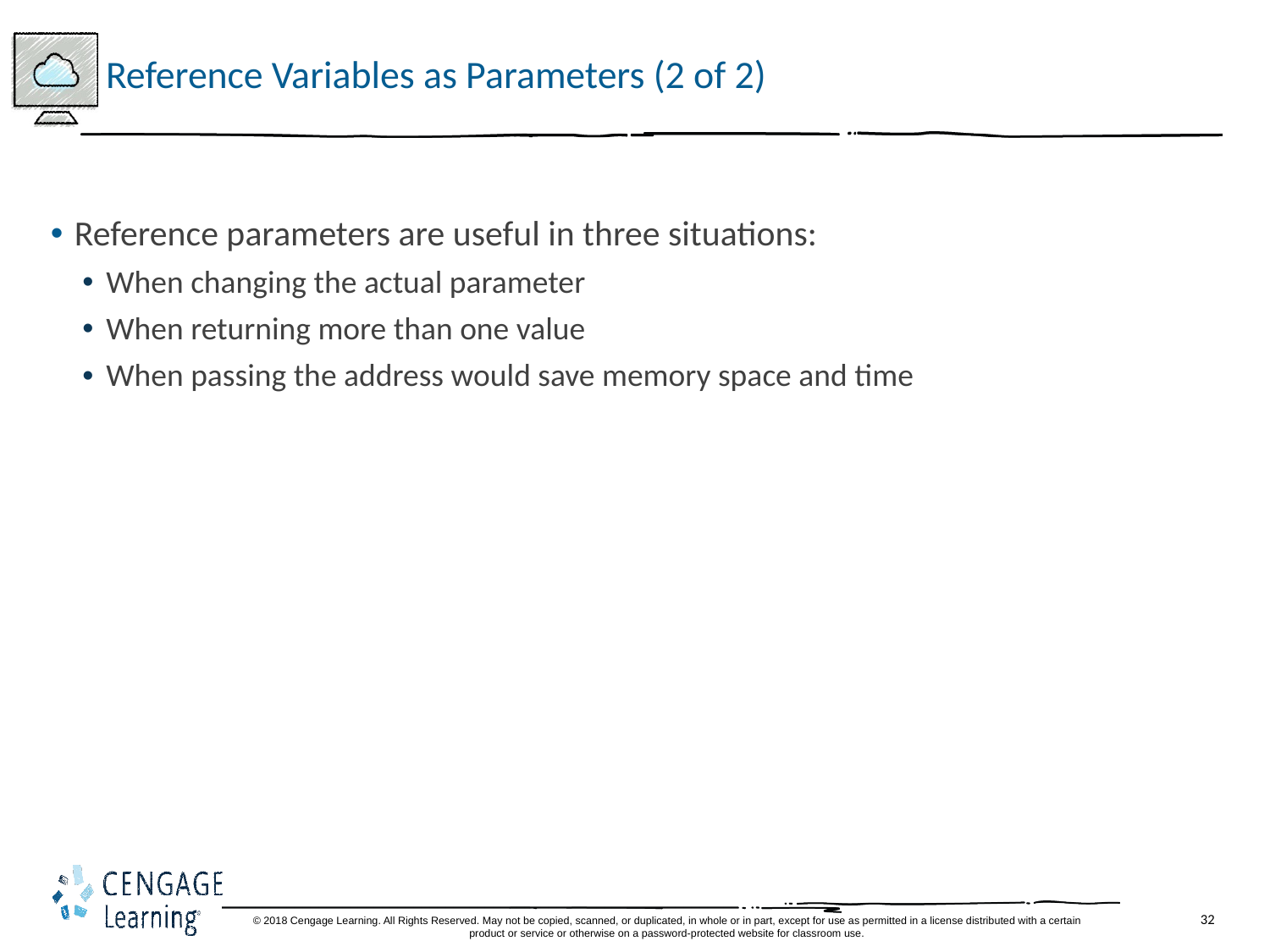

# Reference Variables as Parameters (2 of 2)
Reference parameters are useful in three situations:
When changing the actual parameter
When returning more than one value
When passing the address would save memory space and time